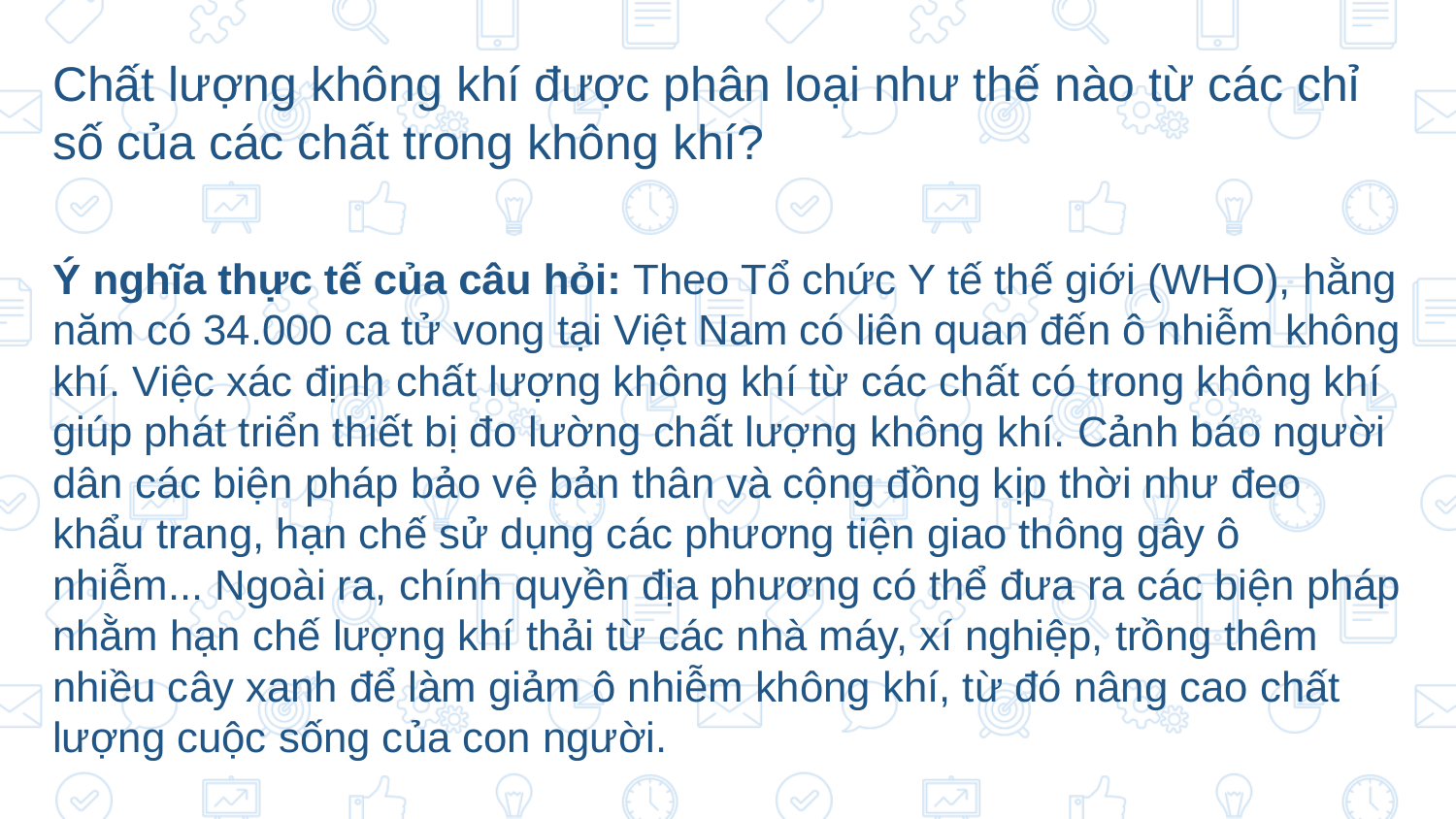

Chất lượng không khí được phân loại như thế nào từ các chỉ số của các chất trong không khí?

Ý nghĩa thực tế của câu hỏi: Theo Tổ chức Y tế thế giới (WHO), hằng năm có 34.000 ca tử vong tại Việt Nam có liên quan đến ô nhiễm không khí. Việc xác định chất lượng không khí từ các chất có trong không khí giúp phát triển thiết bị đo lường chất lượng không khí. Cảnh báo người dân các biện pháp bảo vệ bản thân và cộng đồng kịp thời như đeo khẩu trang, hạn chế sử dụng các phương tiện giao thông gây ô nhiễm... Ngoài ra, chính quyền địa phương có thể đưa ra các biện pháp nhằm hạn chế lượng khí thải từ các nhà máy, xí nghiệp, trồng thêm nhiều cây xanh để làm giảm ô nhiễm không khí, từ đó nâng cao chất lượng cuộc sống của con người.